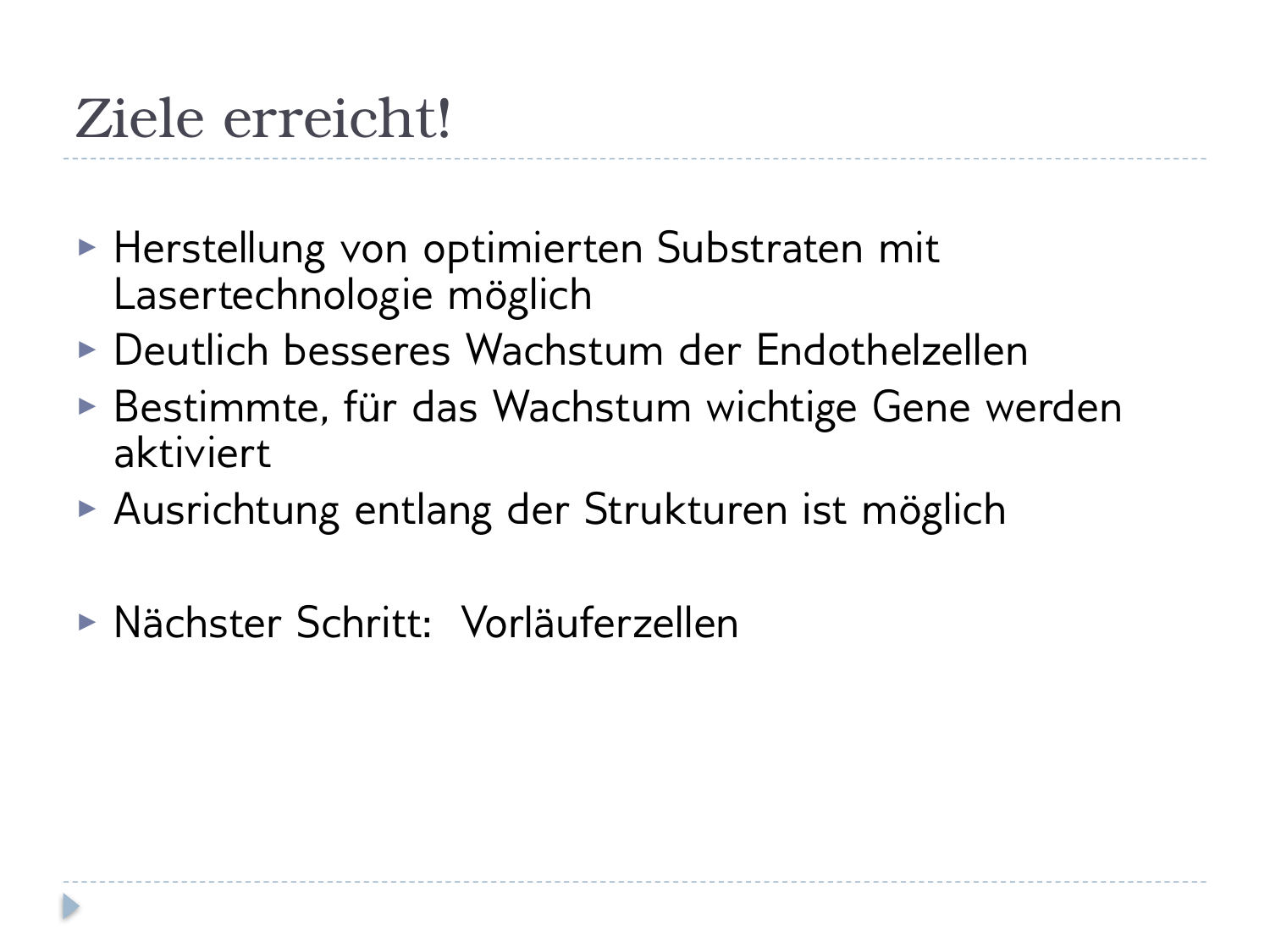

# Ziele erreicht!
Herstellung von optimierten Substraten mit Lasertechnologie möglich
Deutlich besseres Wachstum der Endothelzellen
Bestimmte, für das Wachstum wichtige Gene werden aktiviert
Ausrichtung entlang der Strukturen ist möglich

Nächster Schritt:  Vorläuferzellen